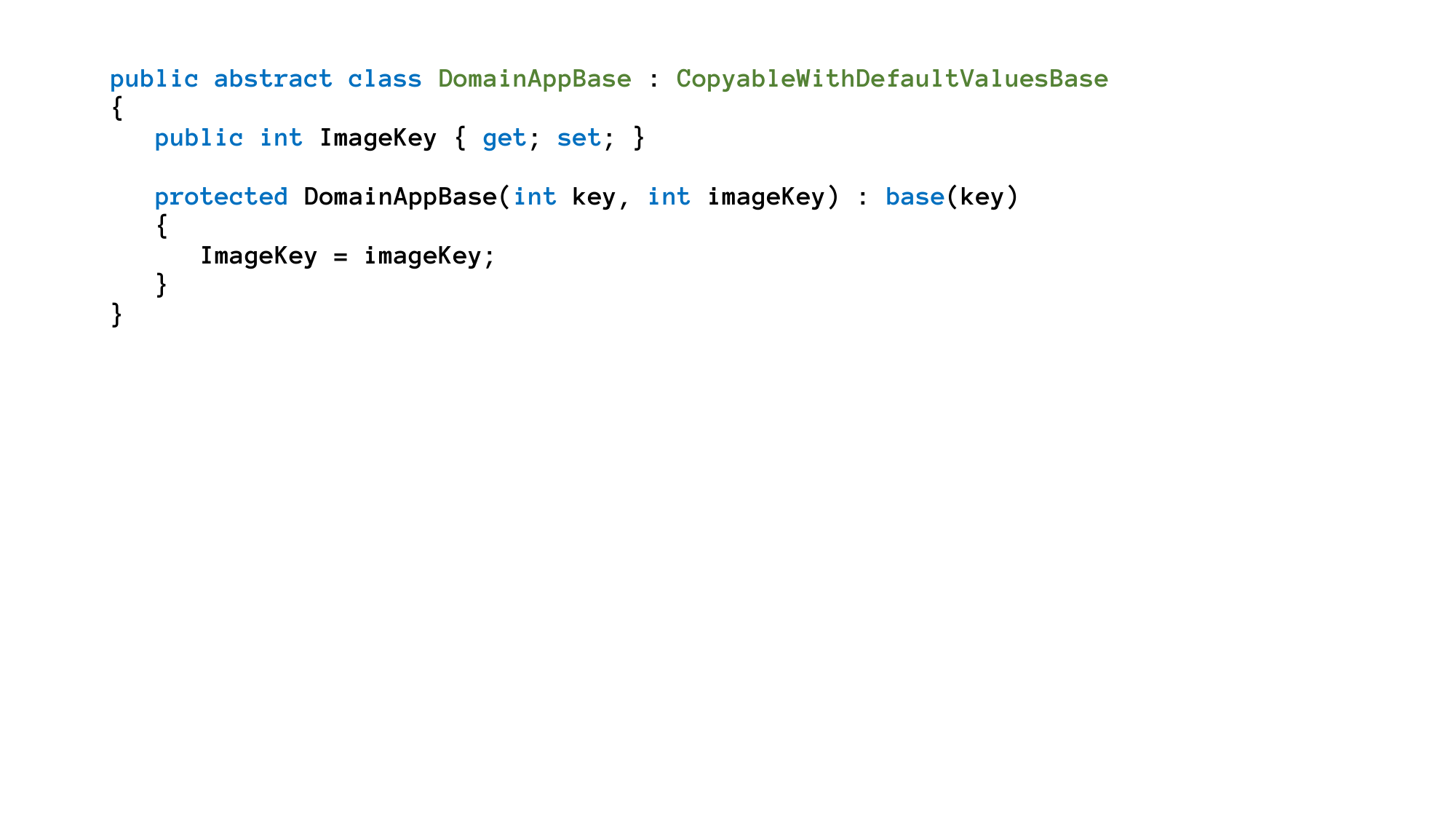

public abstract class DomainAppBase : CopyableWithDefaultValuesBase
{
   public int ImageKey { get; set; }

   protected DomainAppBase(int key, int imageKey) : base(key)
   {
      ImageKey = imageKey;
   }
}